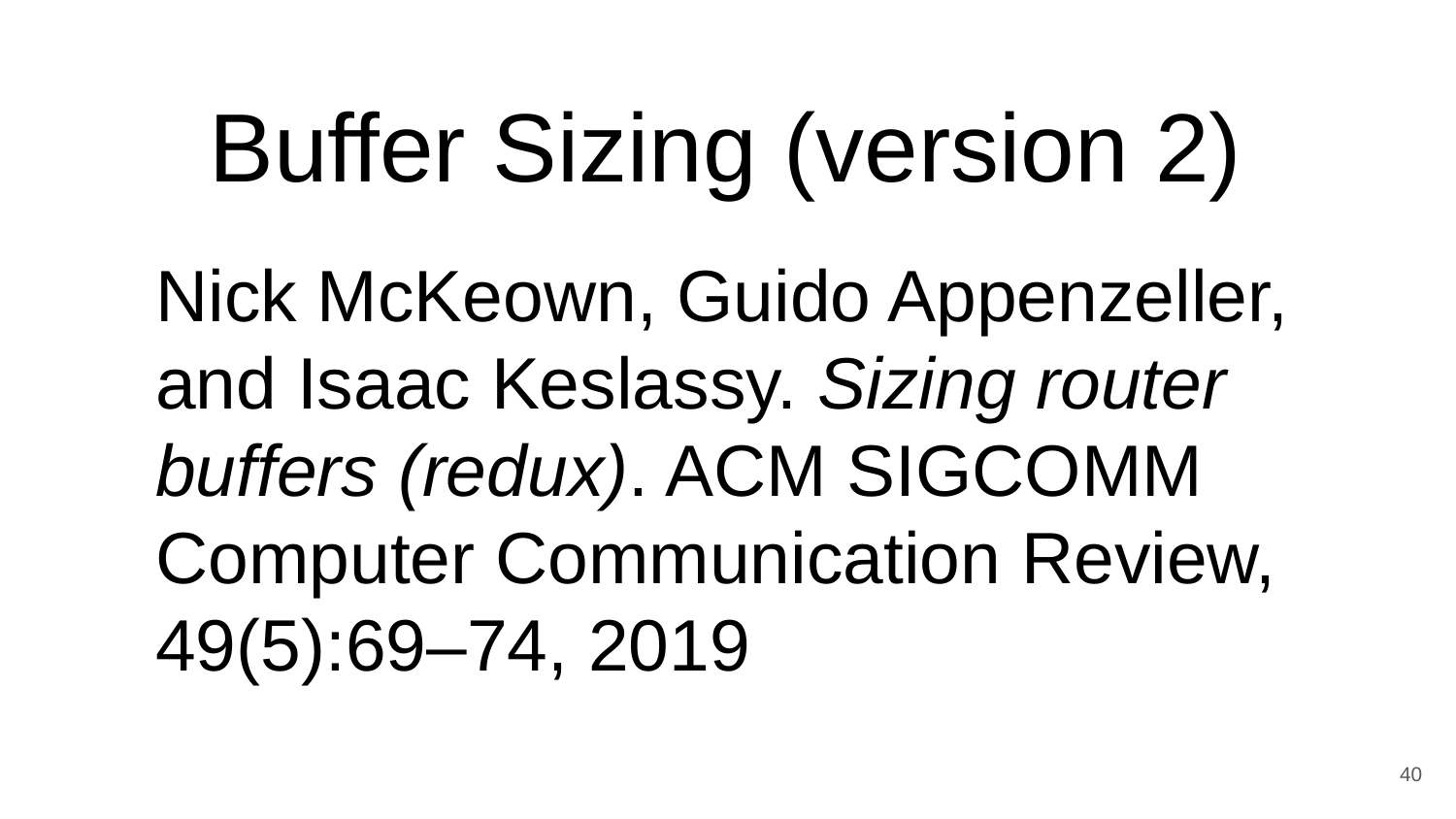

Buffer Sizing (version 2)
Nick McKeown, Guido Appenzeller, and Isaac Keslassy. Sizing router buffers (redux). ACM SIGCOMM Computer Communication Review, 49(5):69–74, 2019
40